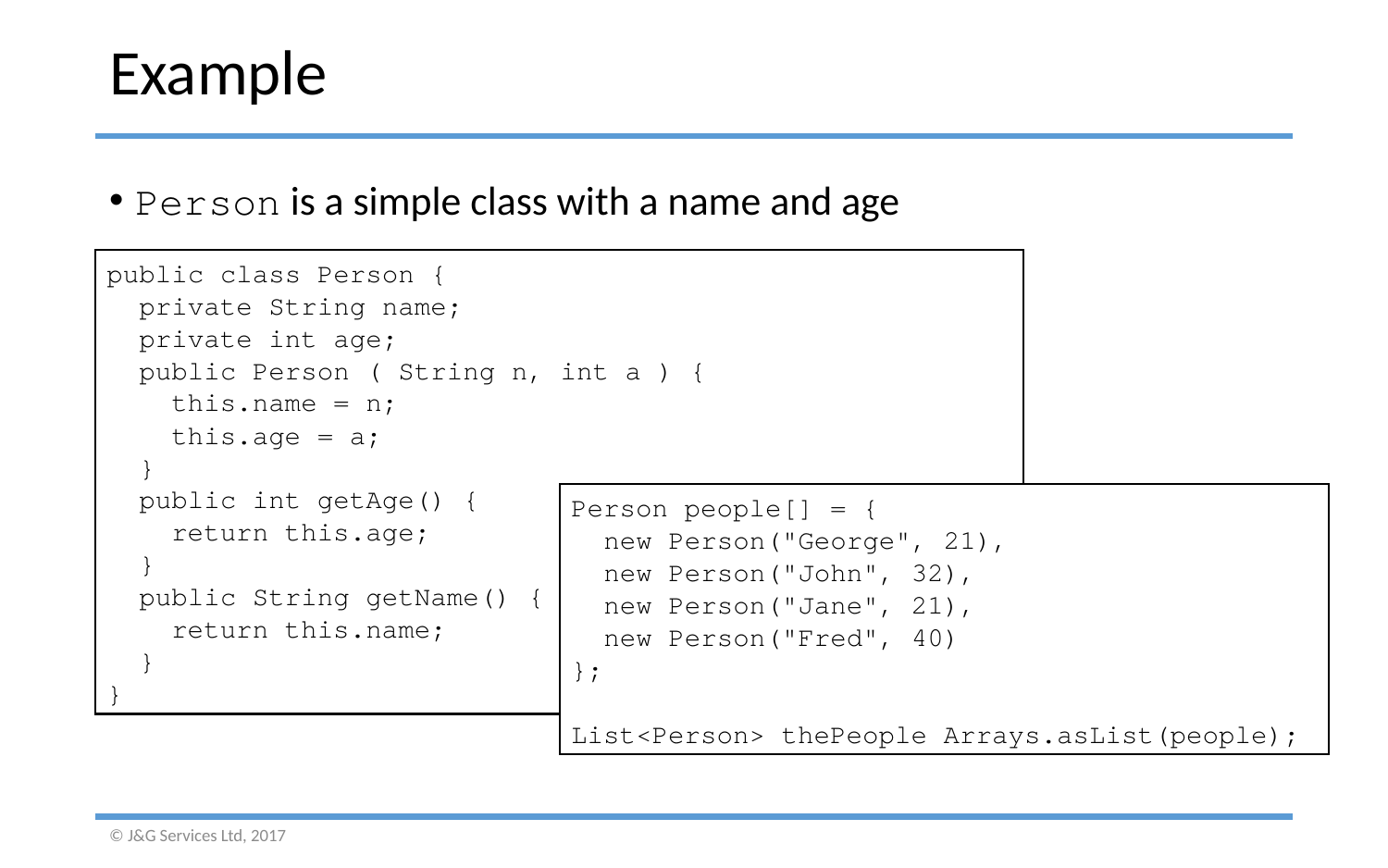

# Example
Person is a simple class with a name and age

public class Person {
  private String name;
  private int age;
  public Person ( String n, int a ) {
    this.name = n;
    this.age = a;
  }
  public int getAge() {
    return this.age;
  }
  public String getName() {
    return this.name;
  }
}
Person people[] = {
  new Person("George", 21),
  new Person("John", 32),
  new Person("Jane", 21),
  new Person("Fred", 40)
};

List<Person> thePeople Arrays.asList(people);